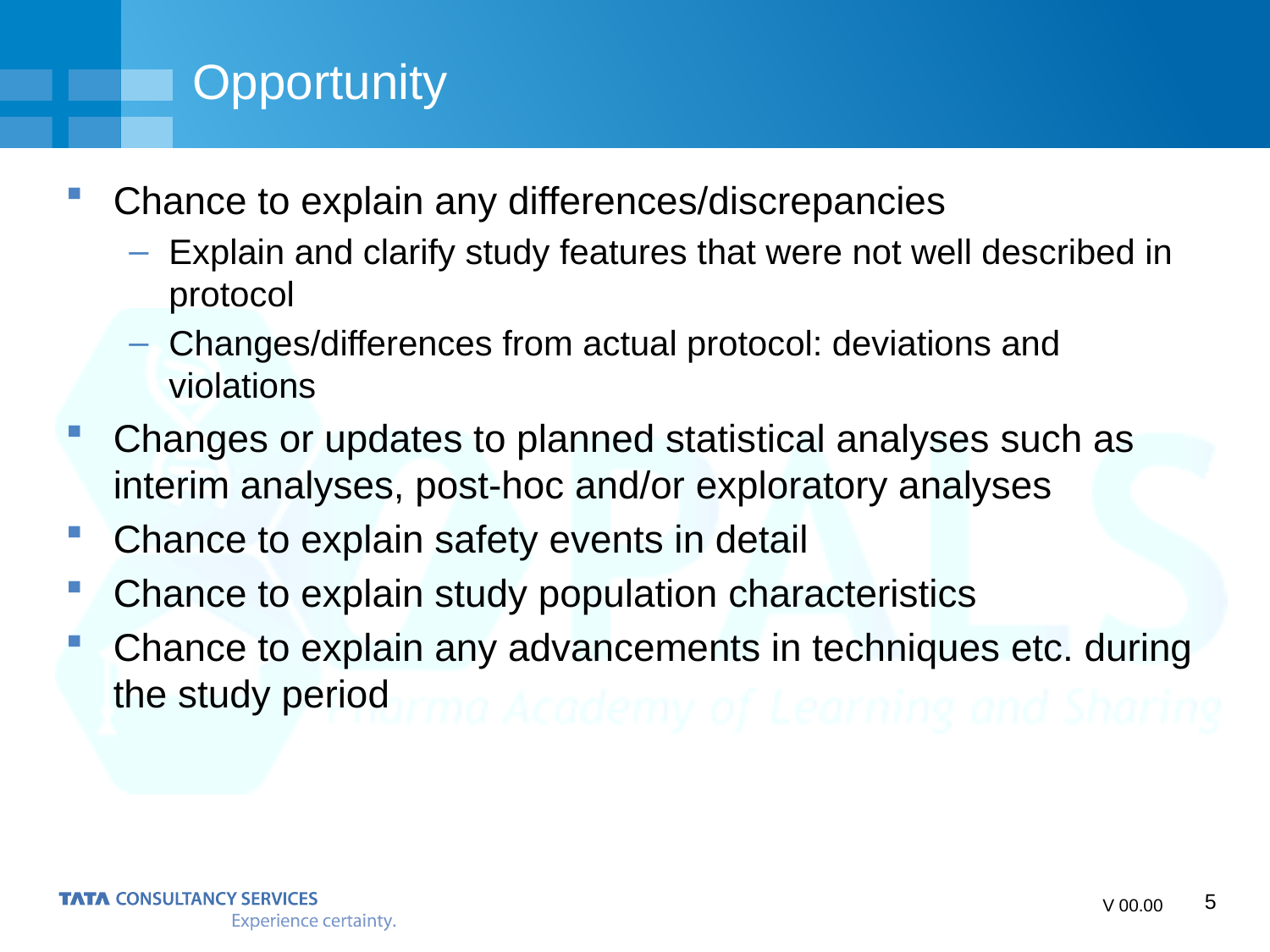

# Opportunity
Chance to explain any differences/discrepancies
Explain and clarify study features that were not well described in protocol
Changes/differences from actual protocol: deviations and violations
Changes or updates to planned statistical analyses such as interim analyses, post-hoc and/or exploratory analyses
Chance to explain safety events in detail
Chance to explain study population characteristics
Chance to explain any advancements in techniques etc. during the study period